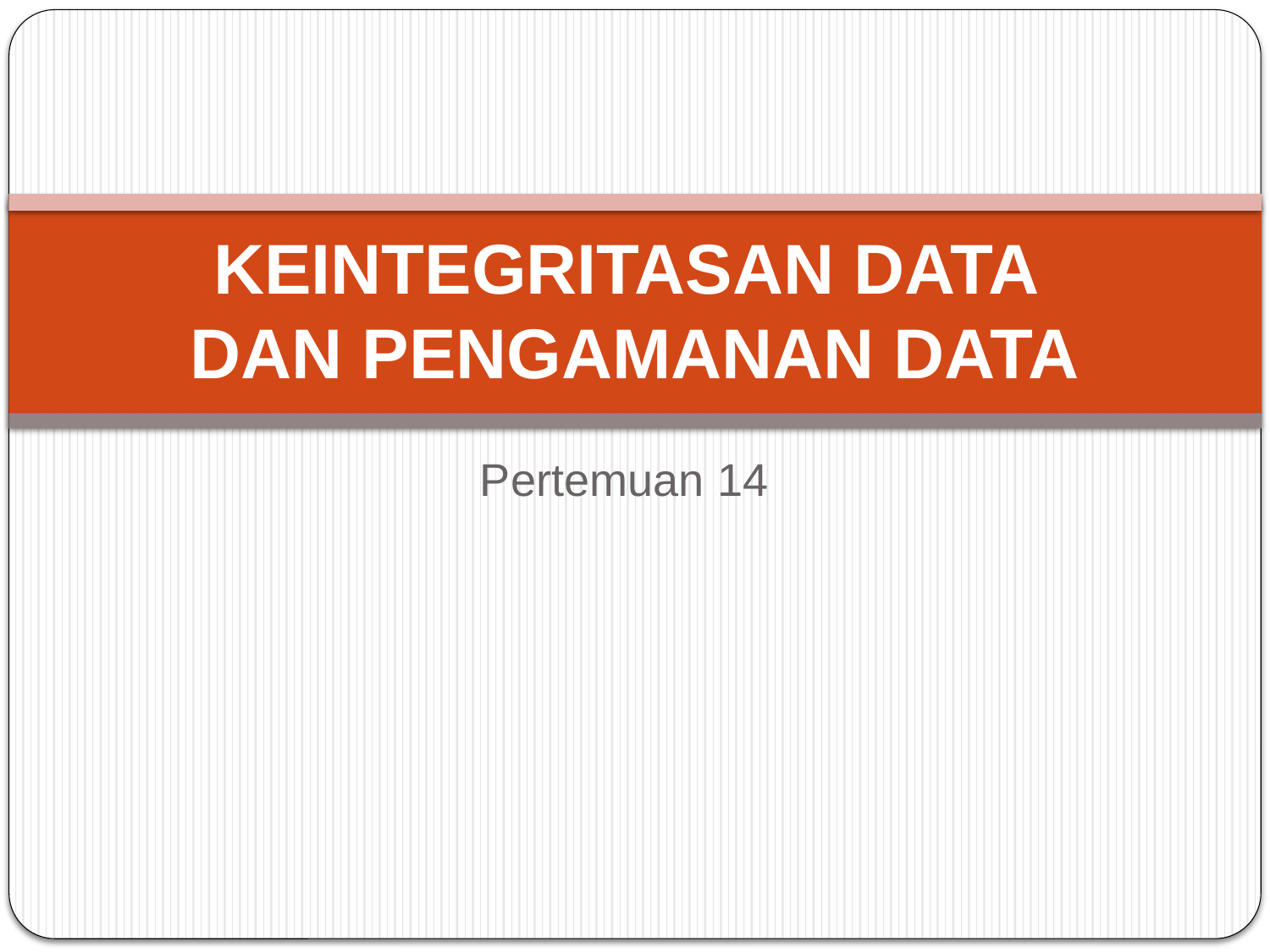

# KEINTEGRITASAN DATA DAN PENGAMANAN DATA
Pertemuan 14